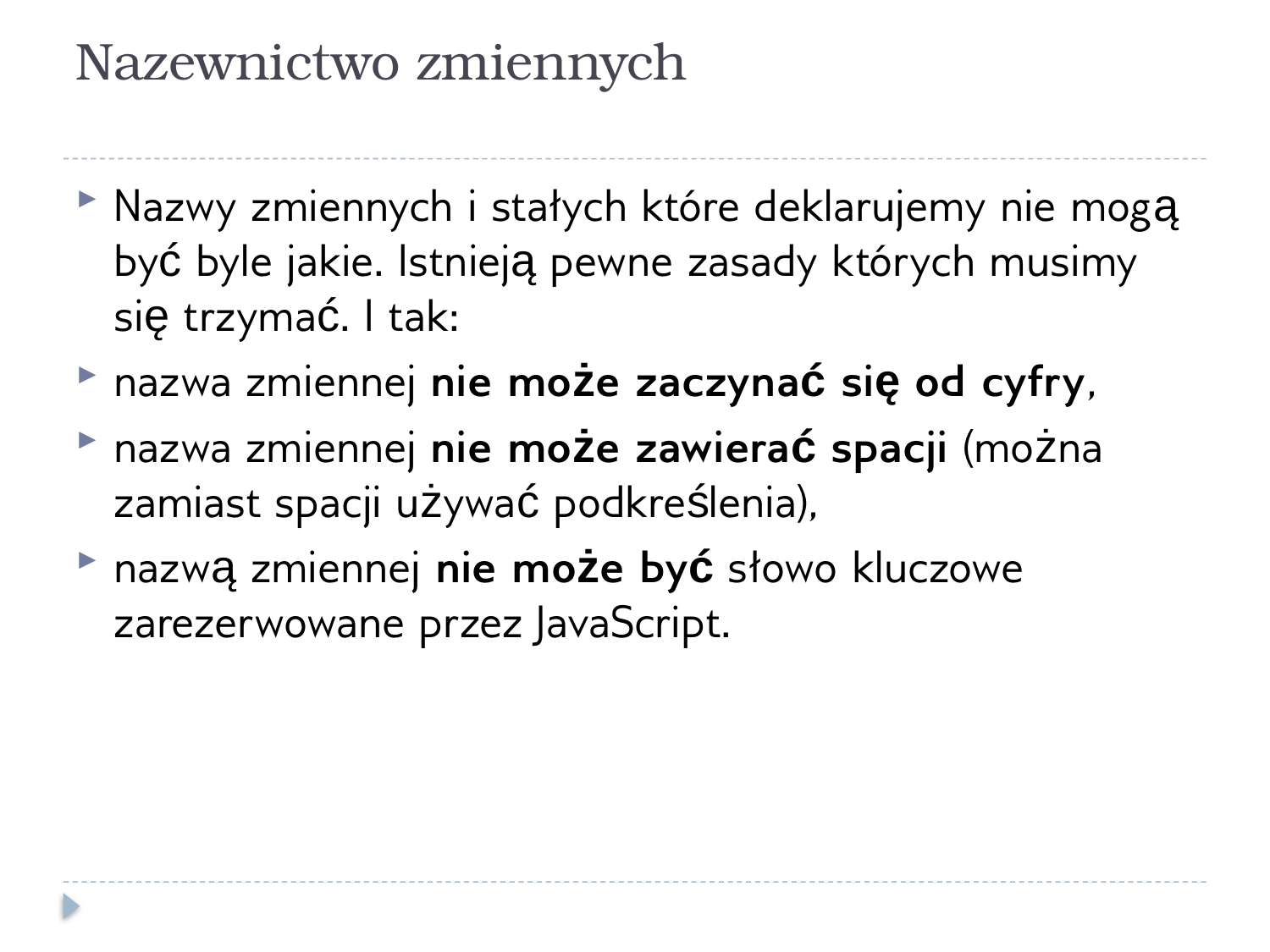

# Nazewnictwo zmiennych
Nazwy zmiennych i stałych które deklarujemy nie mogą być byle jakie. Istnieją pewne zasady których musimy się trzymać. I tak:
nazwa zmiennej nie może zaczynać się od cyfry,
nazwa zmiennej nie może zawierać spacji (można zamiast spacji używać podkreślenia),
nazwą zmiennej nie może być słowo kluczowe zarezerwowane przez JavaScript.